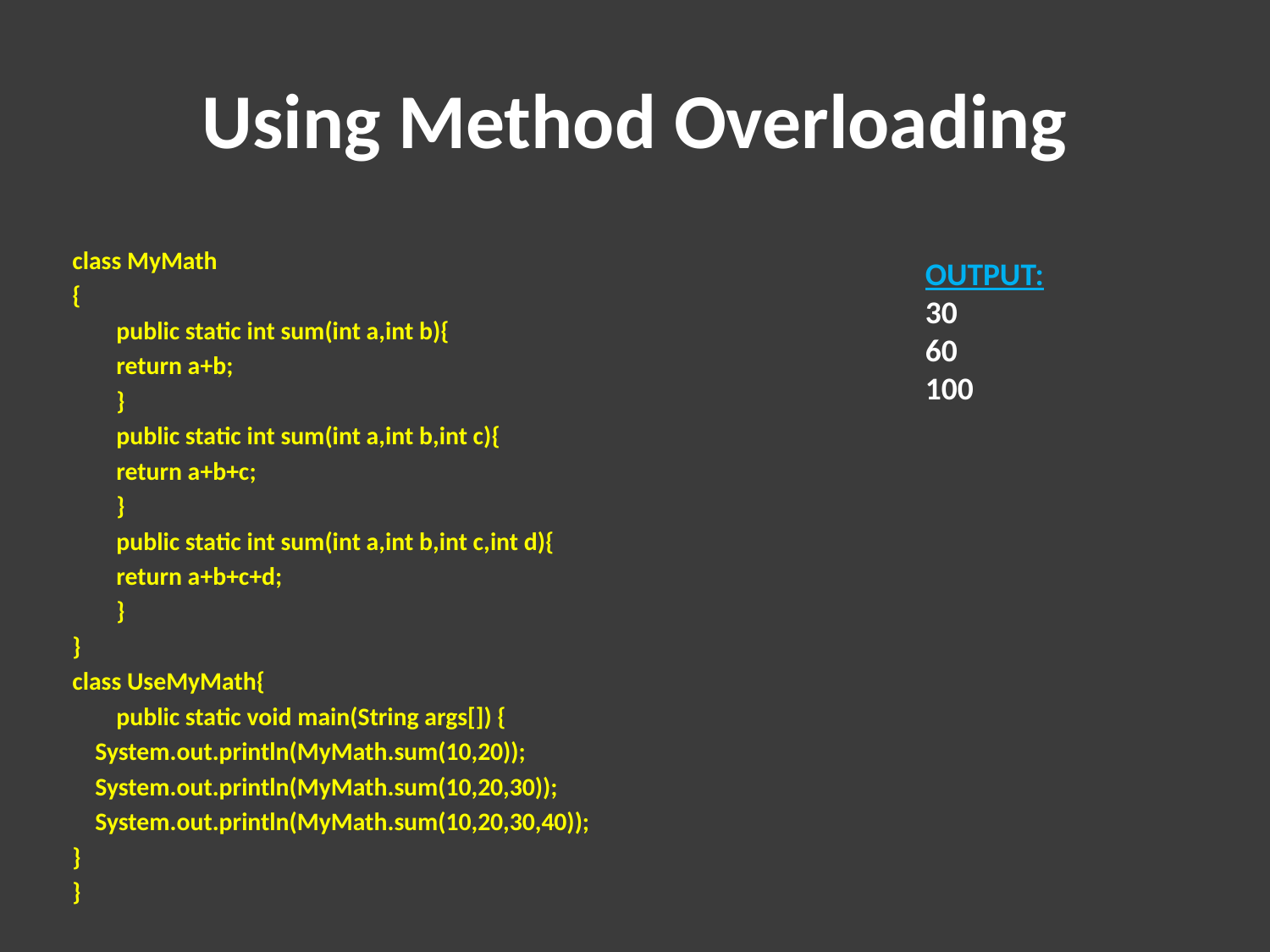

# Using Method Overloading
class MyMath
{
	public static int sum(int a,int b){
		return a+b;
	}
	public static int sum(int a,int b,int c){
		return a+b+c;
	}
	public static int sum(int a,int b,int c,int d){
		return a+b+c+d;
	}
}
class UseMyMath{
	public static void main(String args[]) {
    System.out.println(MyMath.sum(10,20));
    System.out.println(MyMath.sum(10,20,30));
    System.out.println(MyMath.sum(10,20,30,40));
}
}
OUTPUT:
30
60
100